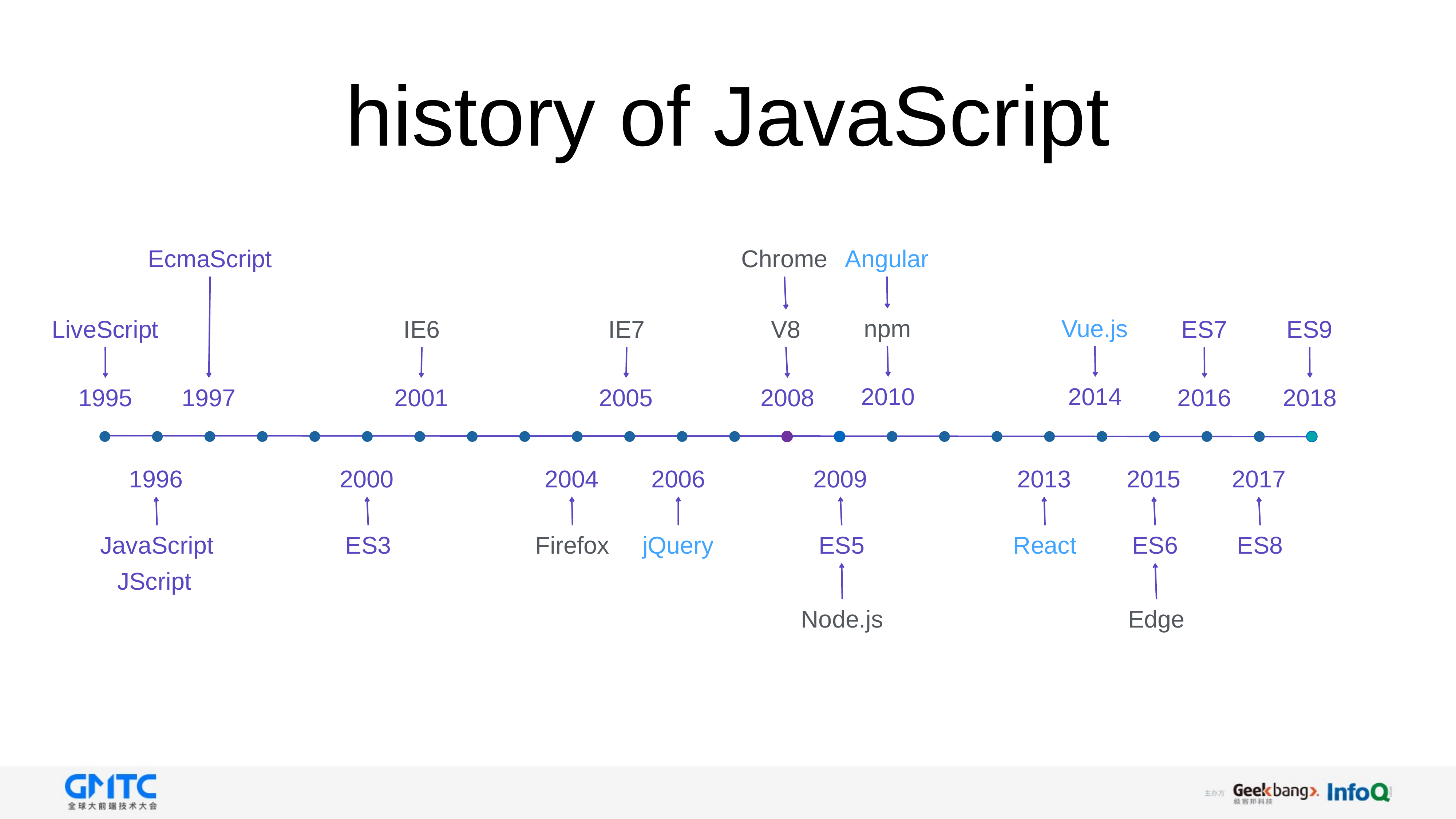

# history of JavaScript
EcmaScript
Chrome
Angular
npm
Vue.js
LiveScript
IE6
IE7
V8
ES7
ES9
2010
2014
1995
1997
2001
2005
2008
2016
2018

1996
2000
2004
2006
2009
2013
2015
2017
JavaScript
ES3
Firefox
jQuery
ES5
React
ES6
ES8
JScript
Node.js
Edge